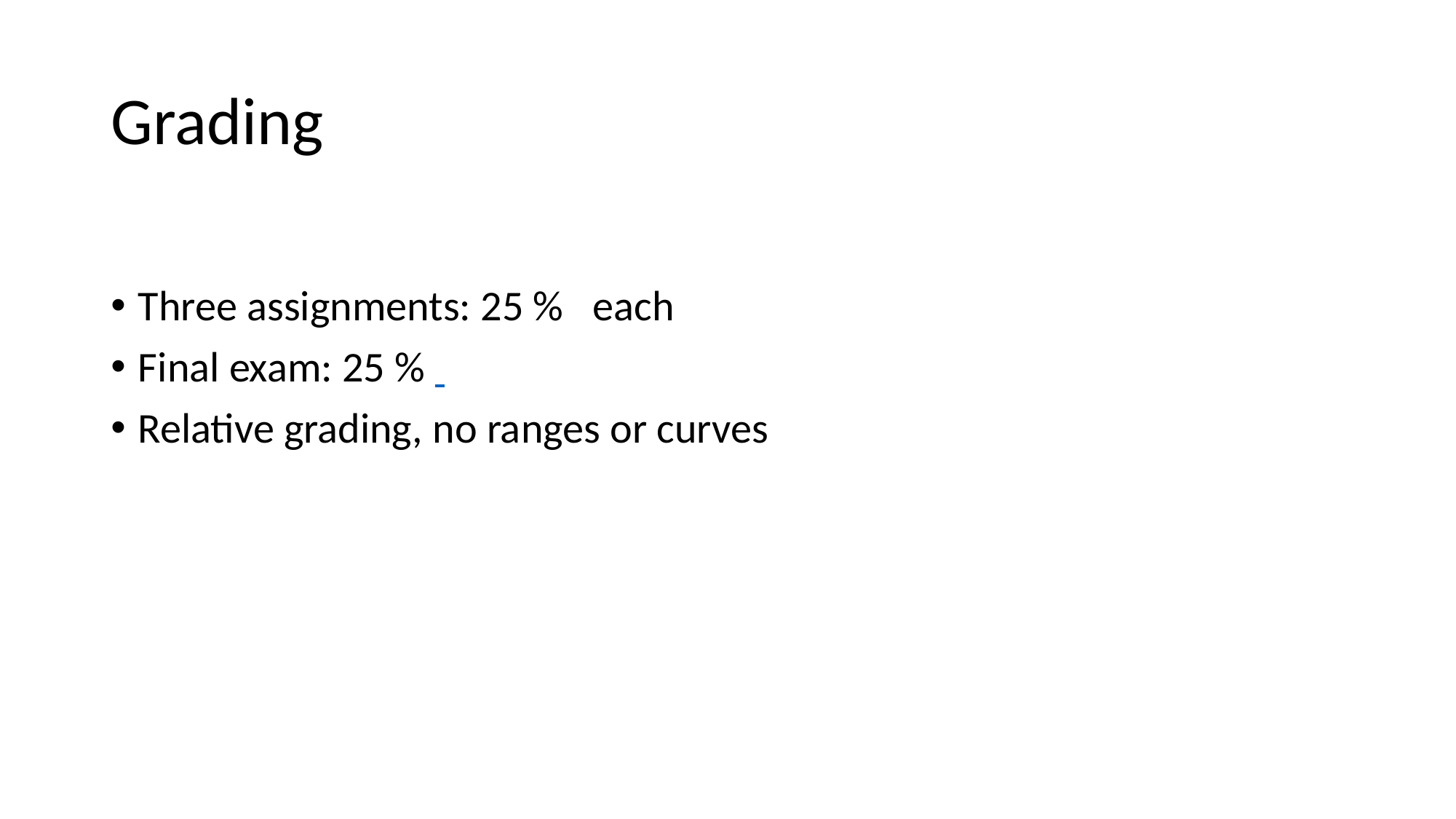

# Grading

Three assignments: 25 %   each
Final exam: 25 %
Relative grading, no ranges or curves